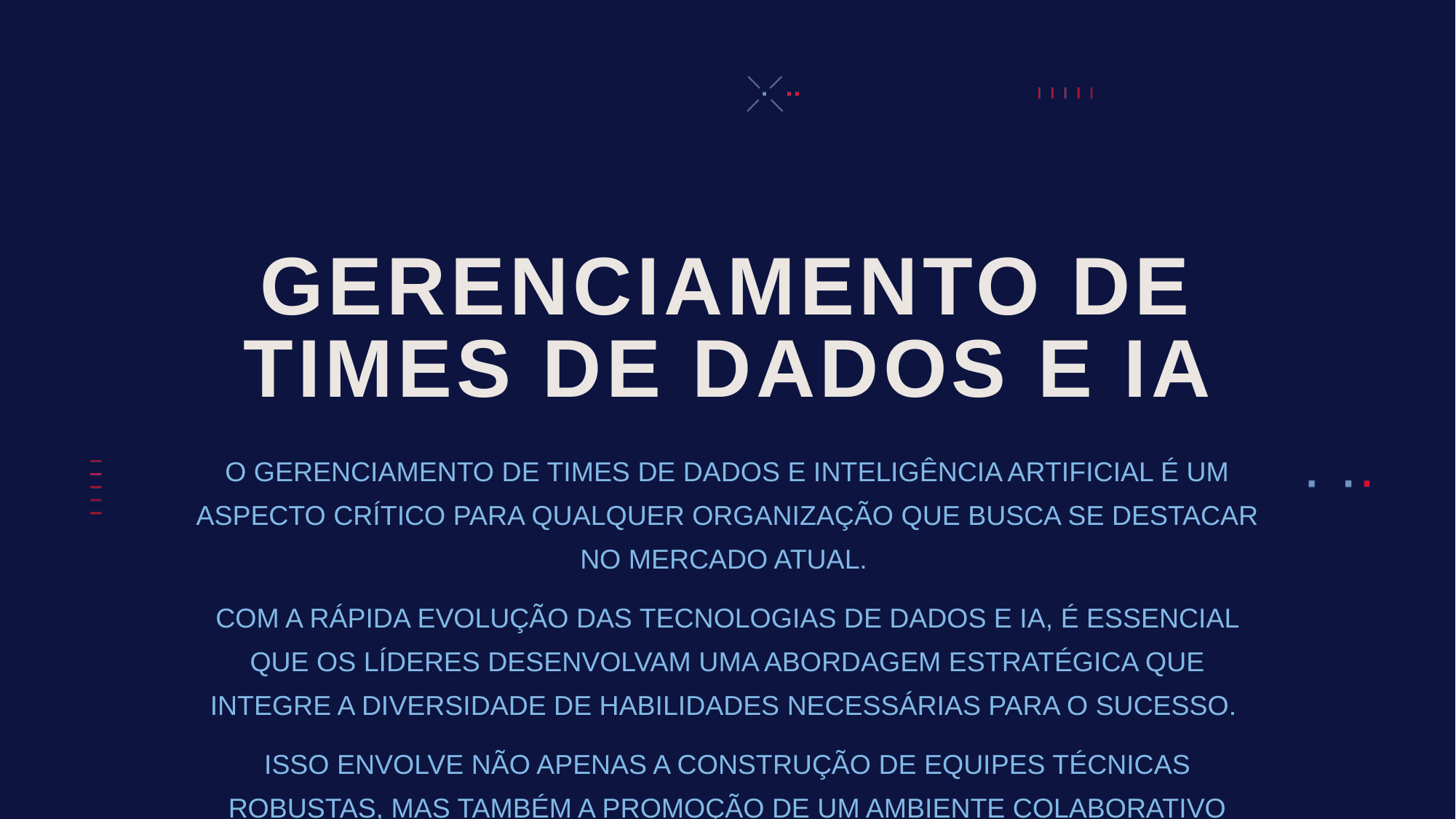

# GERENCIAMENTO DE TIMES DE DADOS E IA
O GERENCIAMENTO DE TIMES DE DADOS E INTELIGÊNCIA ARTIFICIAL É UM ASPECTO CRÍTICO PARA QUALQUER ORGANIZAÇÃO QUE BUSCA SE DESTACAR NO MERCADO ATUAL.
COM A RÁPIDA EVOLUÇÃO DAS TECNOLOGIAS DE DADOS E IA, É ESSENCIAL QUE OS LÍDERES DESENVOLVAM UMA ABORDAGEM ESTRATÉGICA QUE INTEGRE A DIVERSIDADE DE HABILIDADES NECESSÁRIAS PARA O SUCESSO.
ISSO ENVOLVE NÃO APENAS A CONSTRUÇÃO DE EQUIPES TÉCNICAS ROBUSTAS, MAS TAMBÉM A PROMOÇÃO DE UM AMBIENTE COLABORATIVO ONDE A INOVAÇÃO POSSA PROSPERAR.